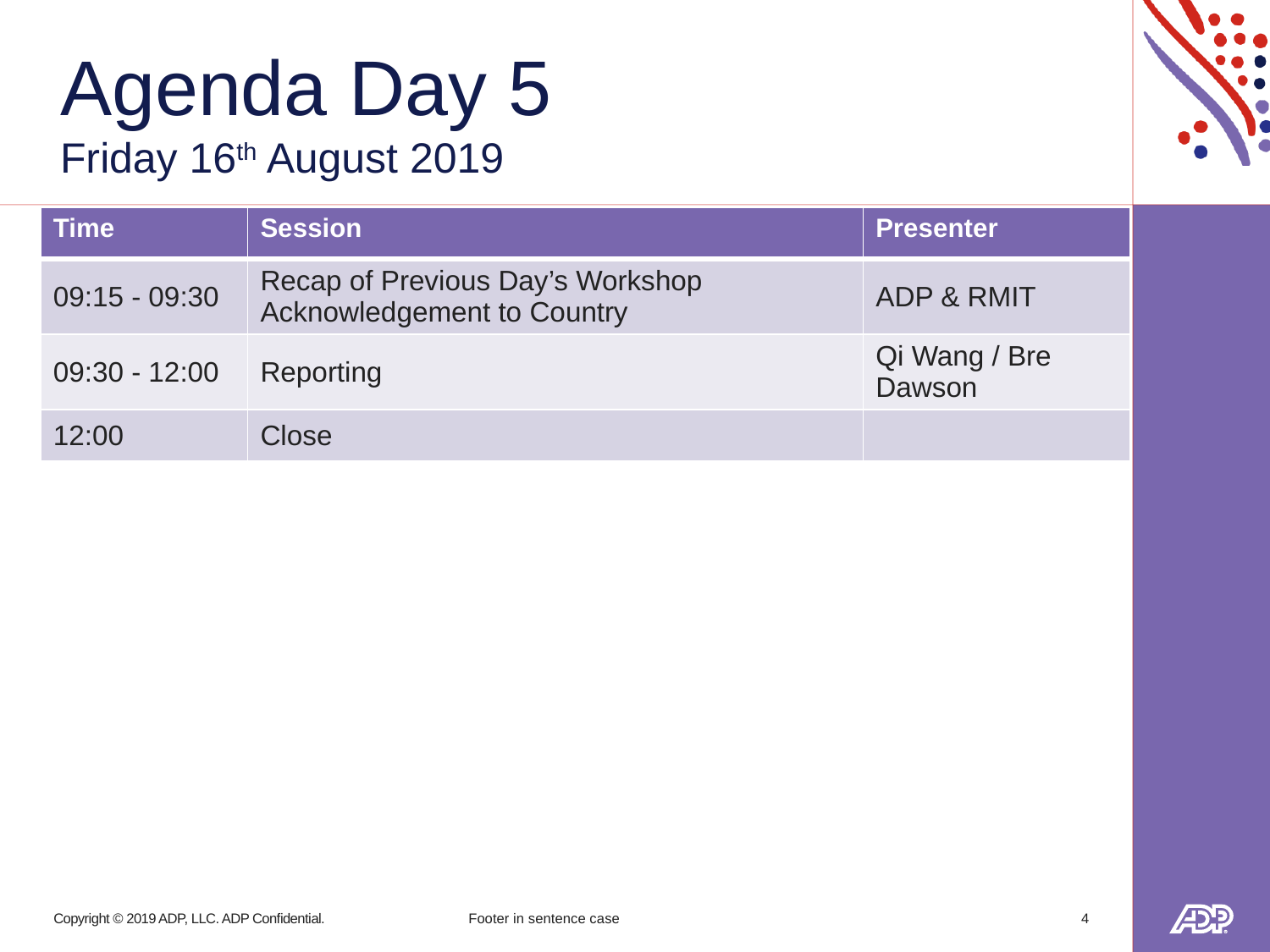

# Agenda Day 5 Friday 16th August 2019
| Time | Session | Presenter |
| --- | --- | --- |
| 09:15 - 09:30 | Recap of Previous Day’s Workshop Acknowledgement to Country | ADP & RMIT |
| 09:30 - 12:00 | Reporting | Qi Wang / Bre Dawson |
| 12:00 | Close |  |
Footer in sentence case
4